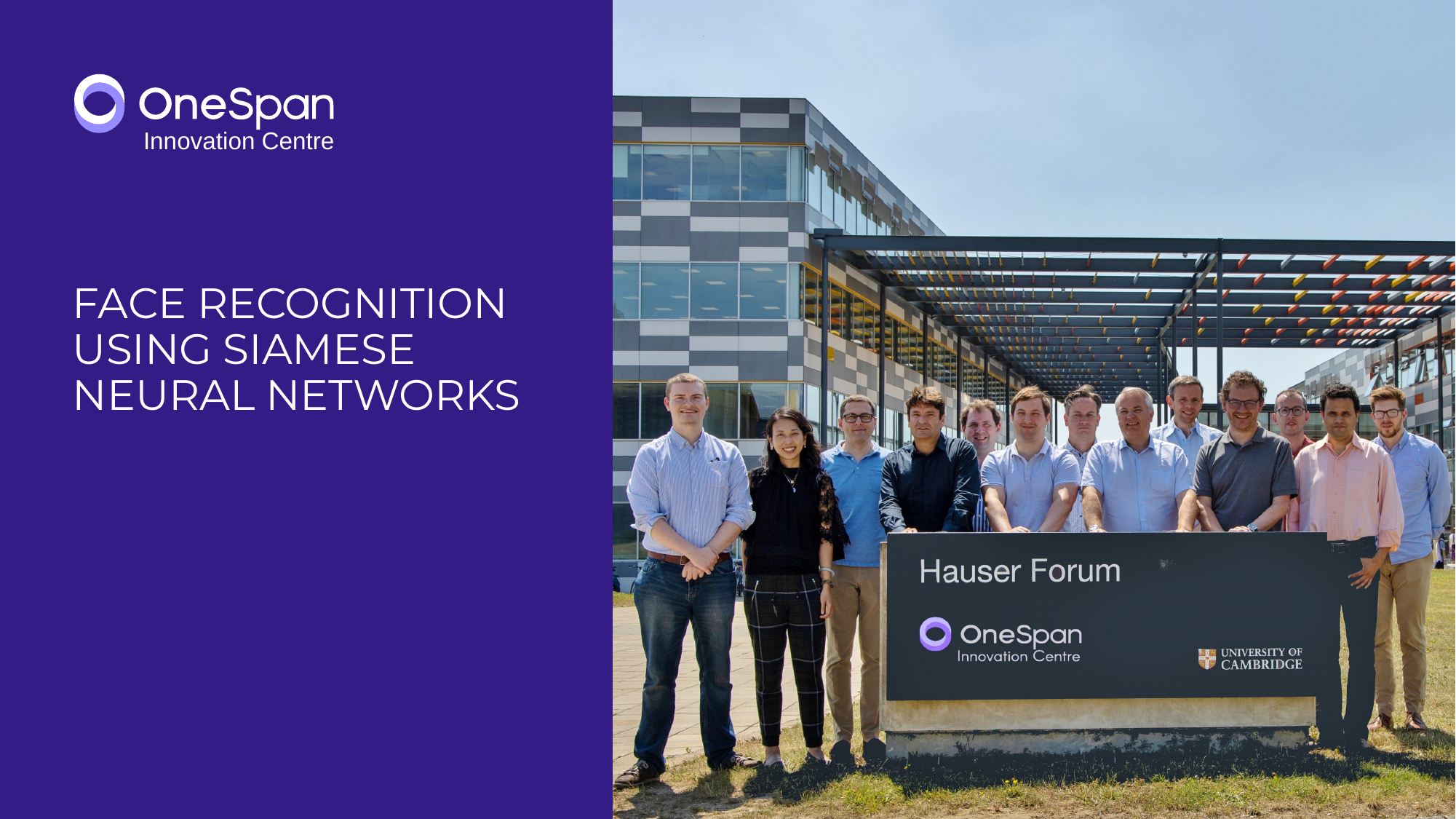

# Face Recognition using Siamese Neural Networks